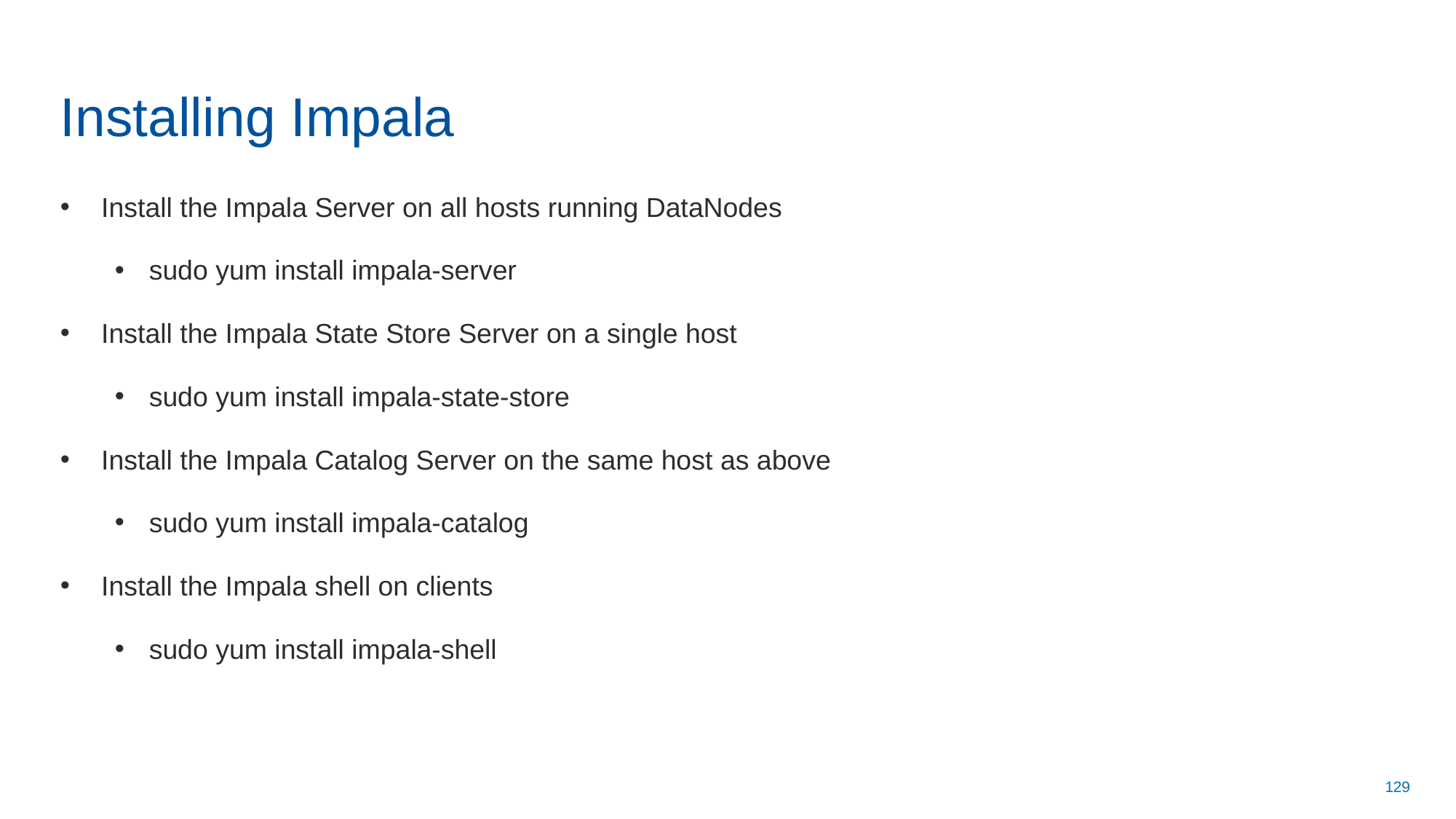

# Installing Impala
Install the Impala Server on all hosts running DataNodes
sudo yum install impala-server
Install the Impala State Store Server on a single host
sudo yum install impala-state-store
Install the Impala Catalog Server on the same host as above
sudo yum install impala-catalog
Install the Impala shell on clients
sudo yum install impala-shell